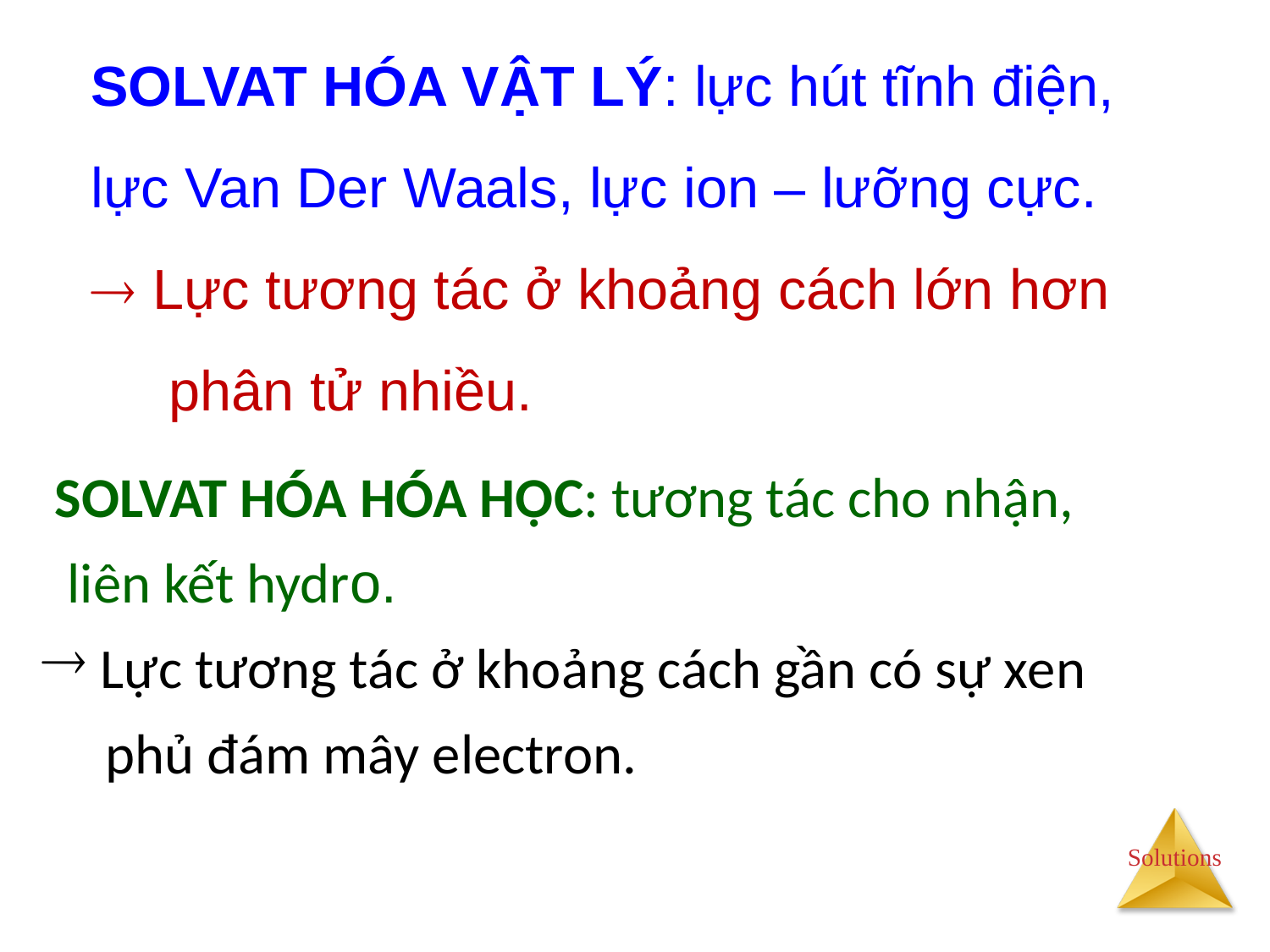

# SOLVAT HÓA VẬT LÝ: lực hút tĩnh điện, lực Van Der Waals, lực ion – lưỡng cực. → Lực tương tác ở khoảng cách lớn hơn phân tử nhiều.
 SOLVAT HÓA HÓA HỌC: tương tác cho nhận,
  liên kết hydro.
 Lực tương tác ở khoảng cách gần có sự xen
     phủ đám mây electron.